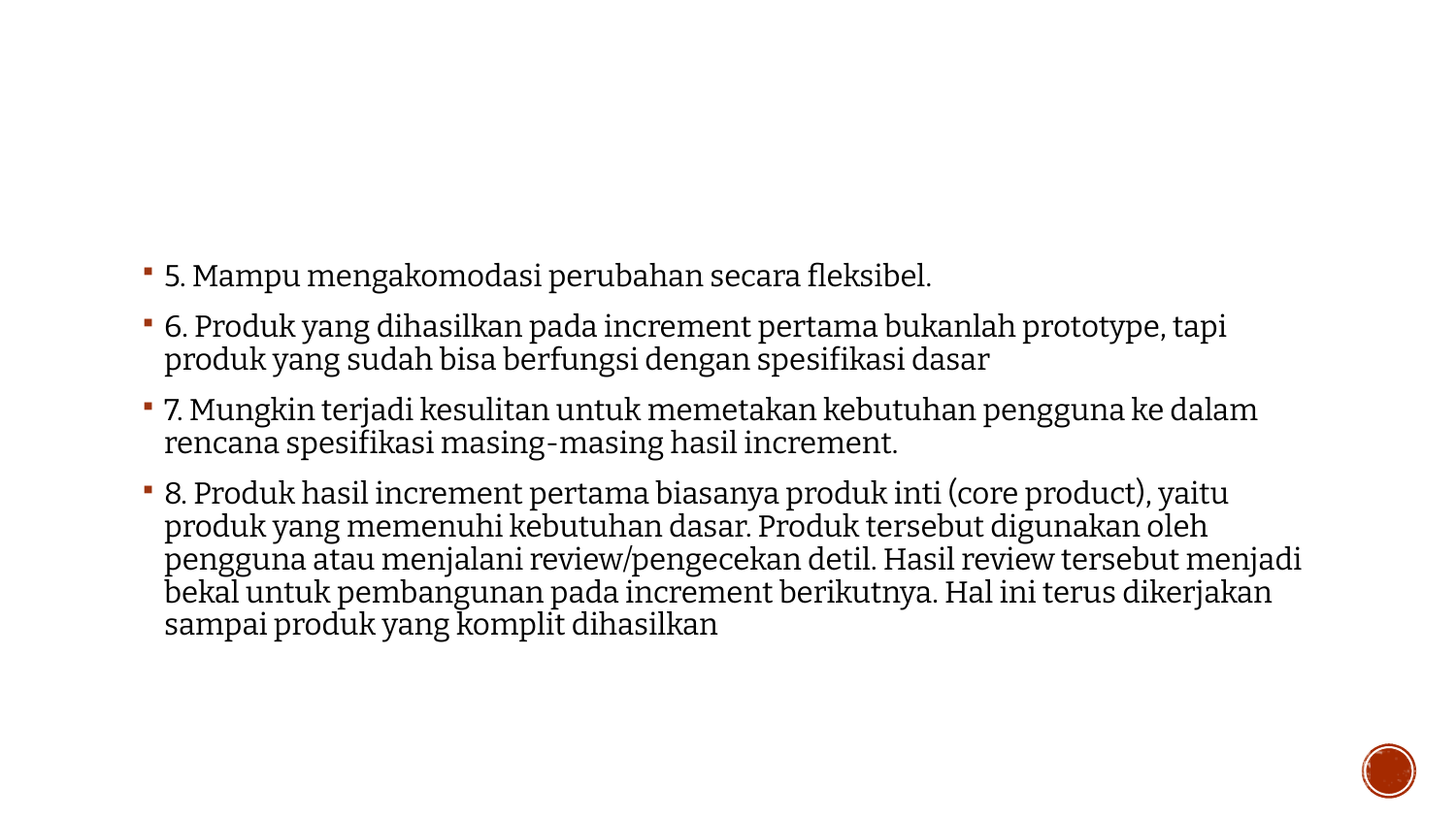

5. Mampu mengakomodasi perubahan secara fleksibel.
6. Produk yang dihasilkan pada increment pertama bukanlah prototype, tapi produk yang sudah bisa berfungsi dengan spesifikasi dasar
7. Mungkin terjadi kesulitan untuk memetakan kebutuhan pengguna ke dalam rencana spesifikasi masing-masing hasil increment.
8. Produk hasil increment pertama biasanya produk inti (core product), yaitu produk yang memenuhi kebutuhan dasar. Produk tersebut digunakan oleh pengguna atau menjalani review/pengecekan detil. Hasil review tersebut menjadi bekal untuk pembangunan pada increment berikutnya. Hal ini terus dikerjakan sampai produk yang komplit dihasilkan